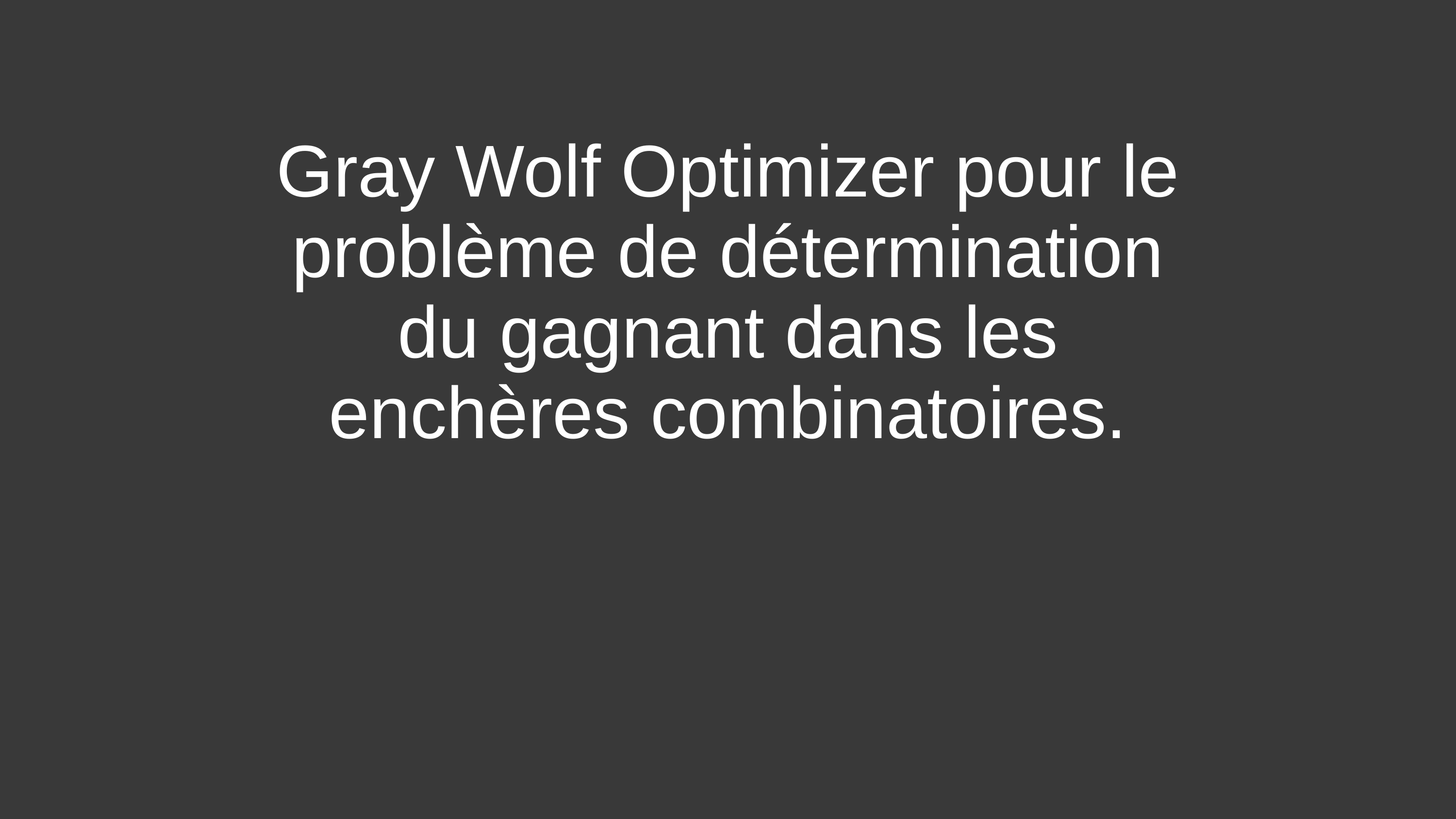

Gray Wolf Optimizer pour le problème de détermination du gagnant dans les enchères combinatoires.